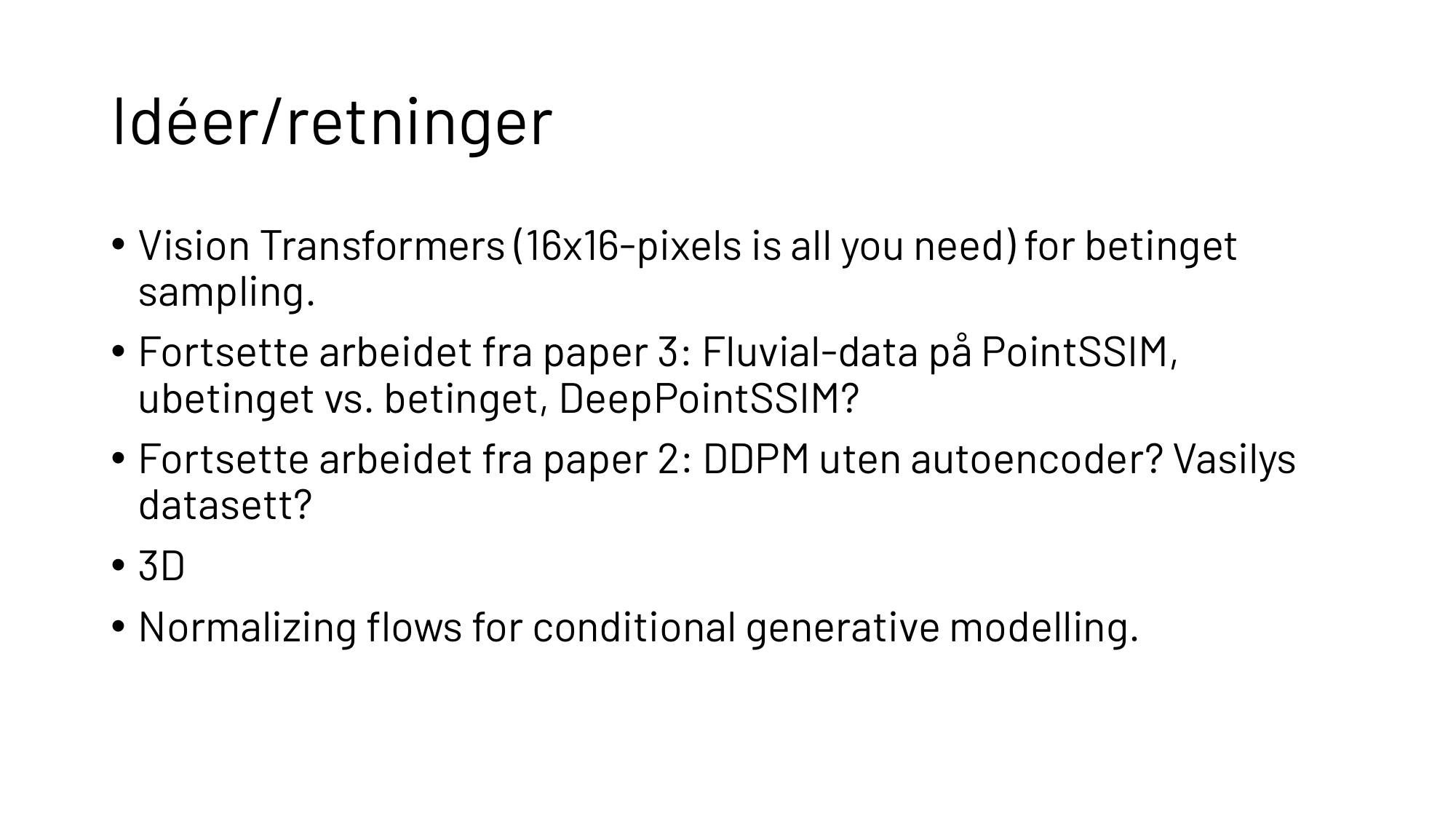

# Idéer/retninger
Vision Transformers (16x16-pixels is all you need) for betinget sampling.
Fortsette arbeidet fra paper 3: Fluvial-data på PointSSIM, ubetinget vs. betinget, DeepPointSSIM?
Fortsette arbeidet fra paper 2: DDPM uten autoencoder? Vasilys datasett?
3D
Normalizing flows for conditional generative modelling.